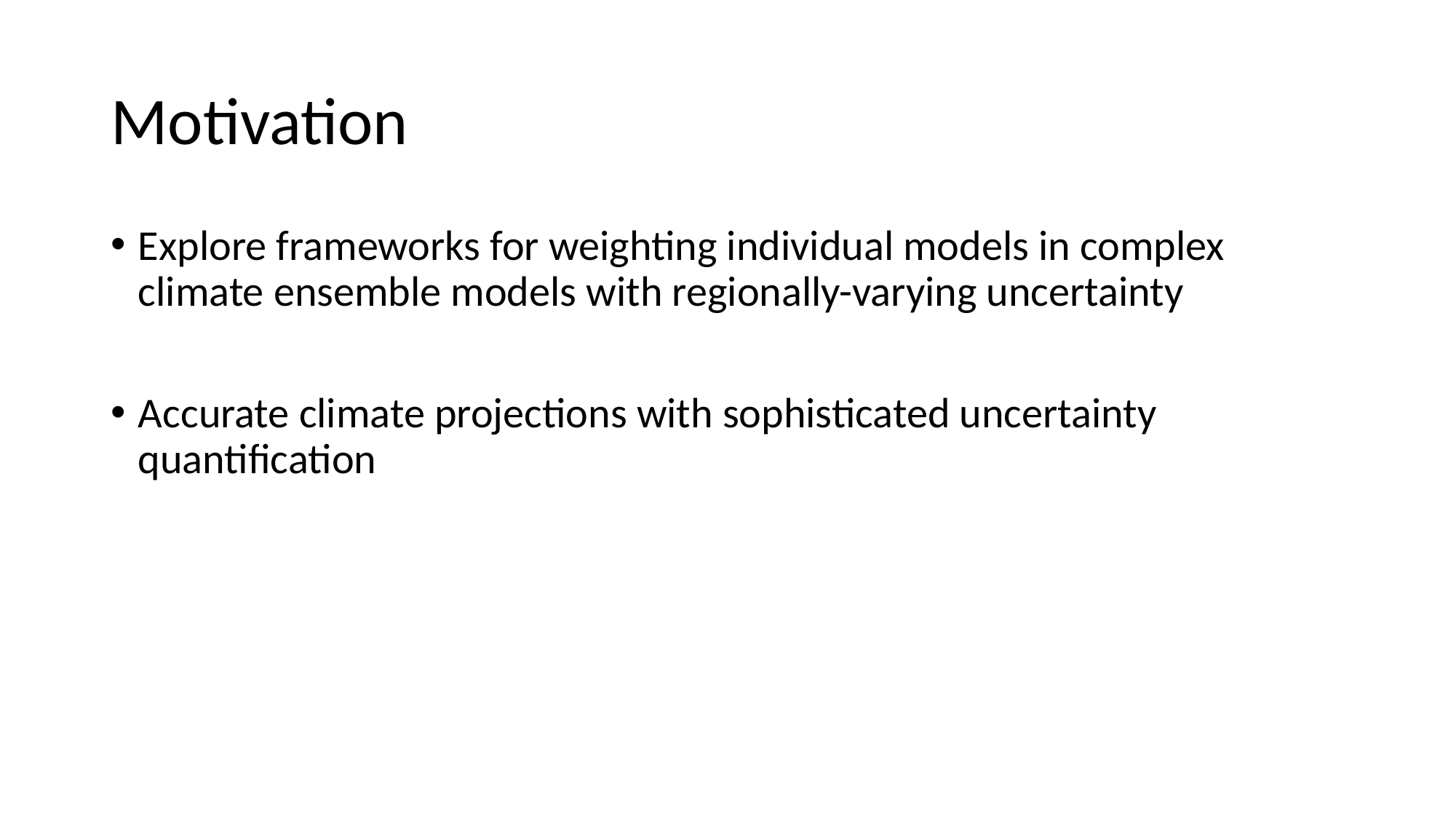

# Motivation
Explore frameworks for weighting individual models in complex climate ensemble models with regionally-varying uncertainty

Accurate climate projections with sophisticated uncertainty quantification